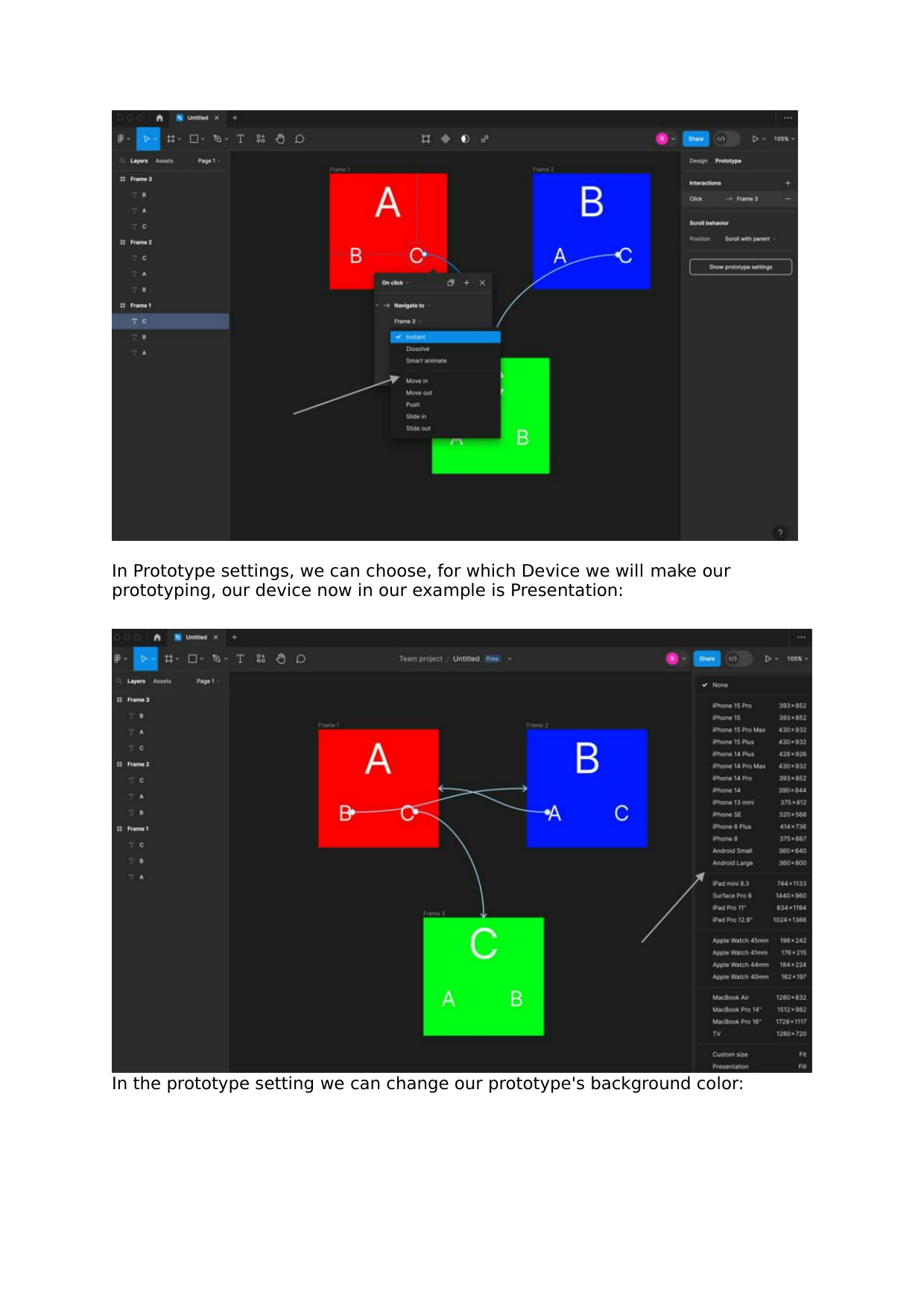

In Prototype settings, we can choose, for which Device we will make our
prototyping, our device now in our example is Presentation:

In the prototype setting we can change our prototype's background color: